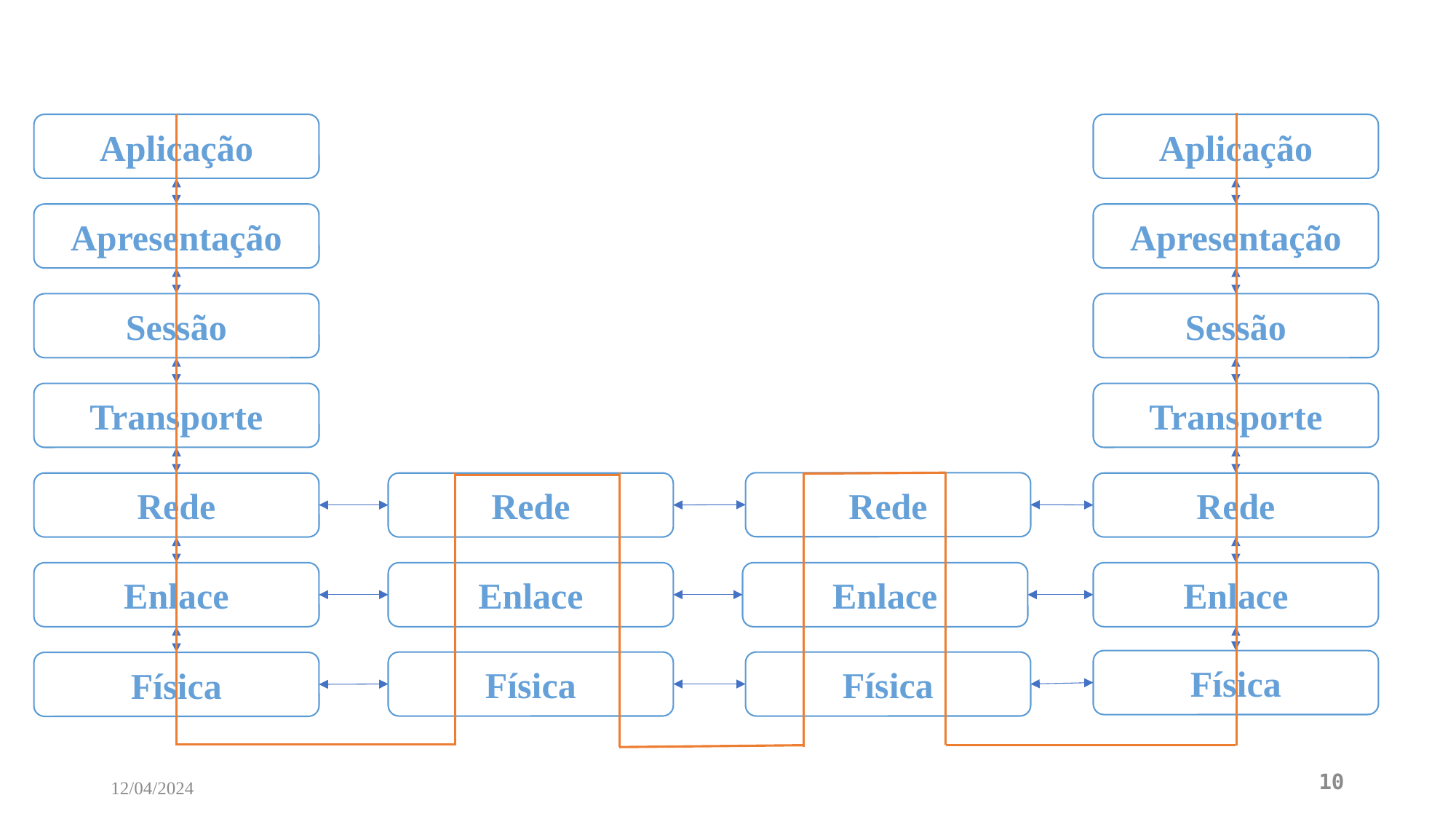

Aplicação
Aplicação
Apresentação
Apresentação
Sessão
Sessão
Transporte
Transporte
Rede
Rede
Rede
Rede
Enlace
Enlace
Enlace
Enlace
Física
Física
Física
Física
10
12/04/2024